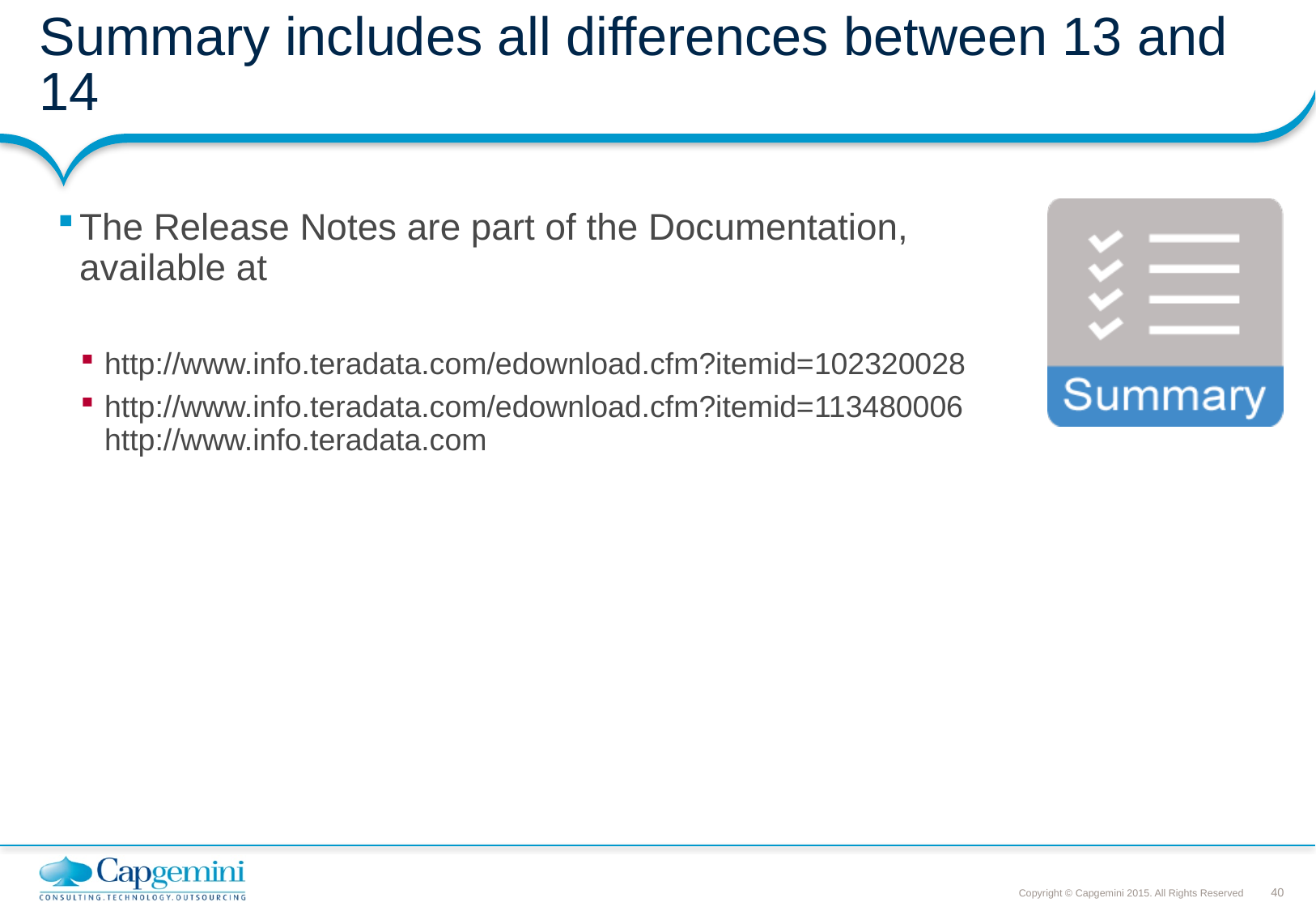

# Summary includes all differences between 13 and 14
The Release Notes are part of the Documentation, available at

http://www.info.teradata.com/edownload.cfm?itemid=102320028
http://www.info.teradata.com/edownload.cfm?itemid=113480006  http://www.info.teradata.com